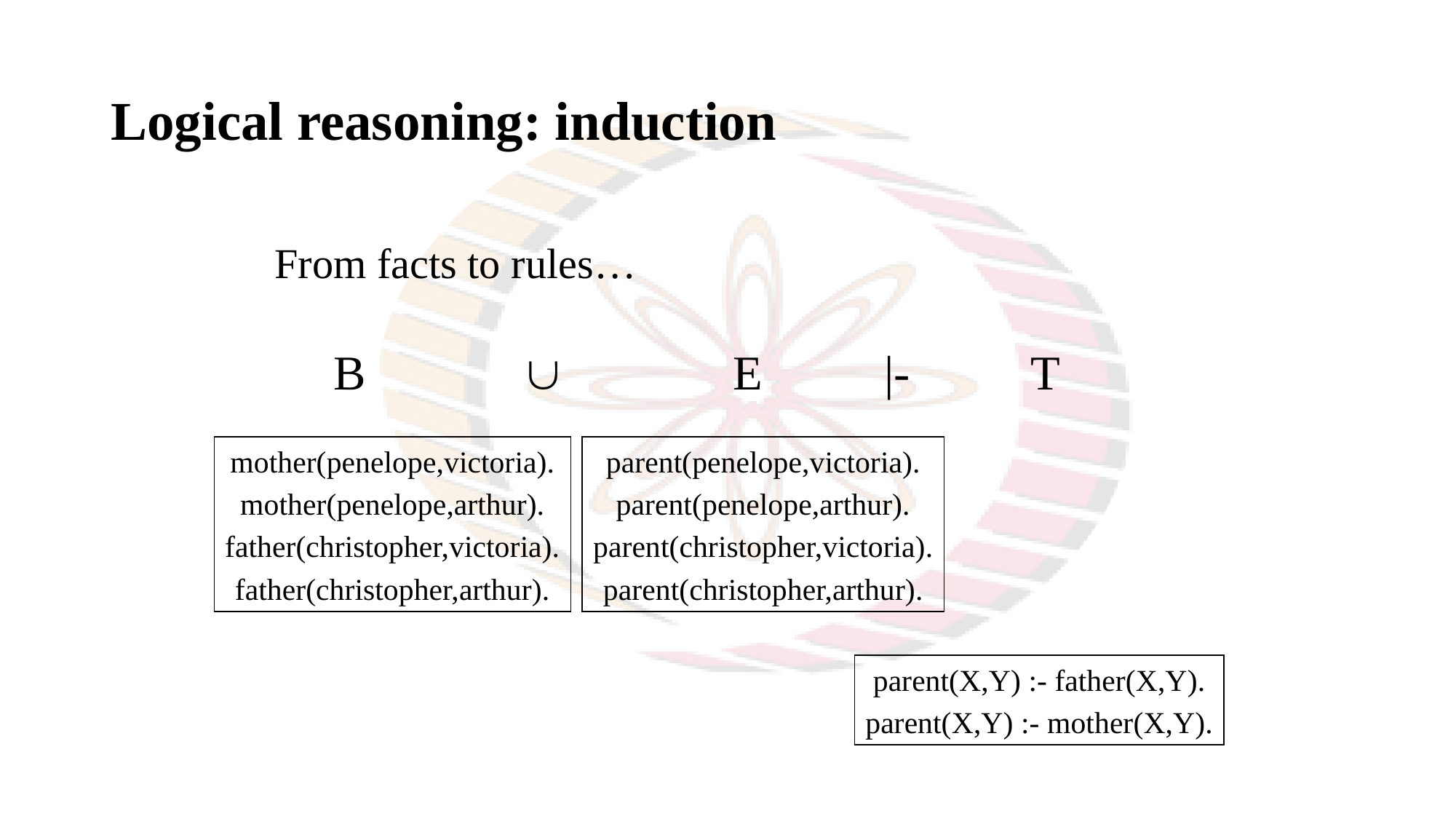

# Logical reasoning: induction
From facts to rules…
B             ∪              E          |-          T
mother(penelope,victoria).
mother(penelope,arthur).
father(christopher,victoria).
father(christopher,arthur).
parent(penelope,victoria).
parent(penelope,arthur).
parent(christopher,victoria).
parent(christopher,arthur).

parent(X,Y) :- father(X,Y).
parent(X,Y) :- mother(X,Y).